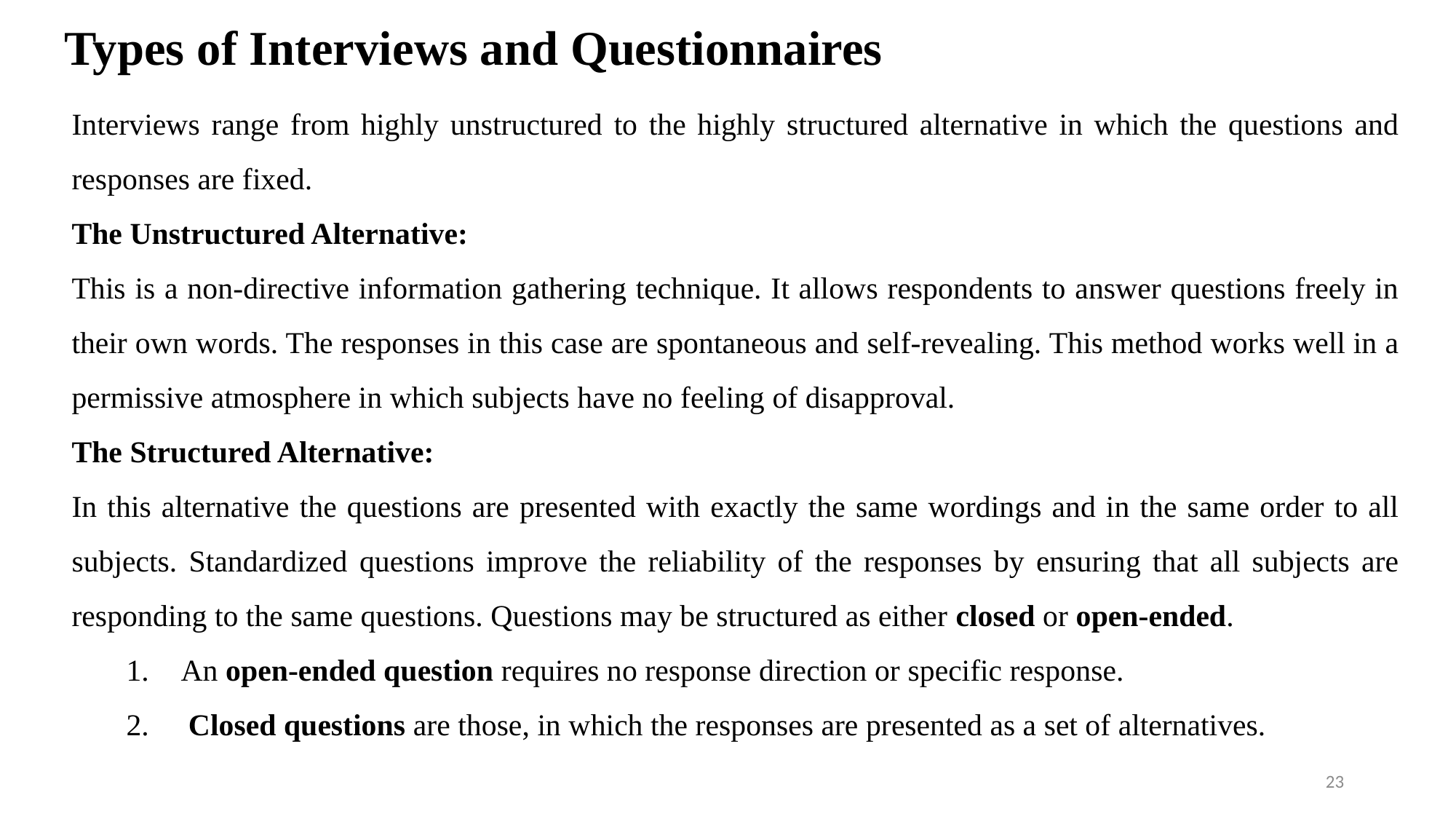

# Types of Interviews and Questionnaires
Interviews range from highly unstructured to the highly structured alternative in which the questions and responses are fixed.
The Unstructured Alternative:
This is a non-directive information gathering technique. It allows respondents to answer questions freely in their own words. The responses in this case are spontaneous and self-revealing. This method works well in a permissive atmosphere in which subjects have no feeling of disapproval.
The Structured Alternative:
In this alternative the questions are presented with exactly the same wordings and in the same order to all subjects. Standardized questions improve the reliability of the responses by ensuring that all subjects are responding to the same questions. Questions may be structured as either closed or open-ended.
An open-ended question requires no response direction or specific response.
 Closed questions are those, in which the responses are presented as a set of alternatives.

23